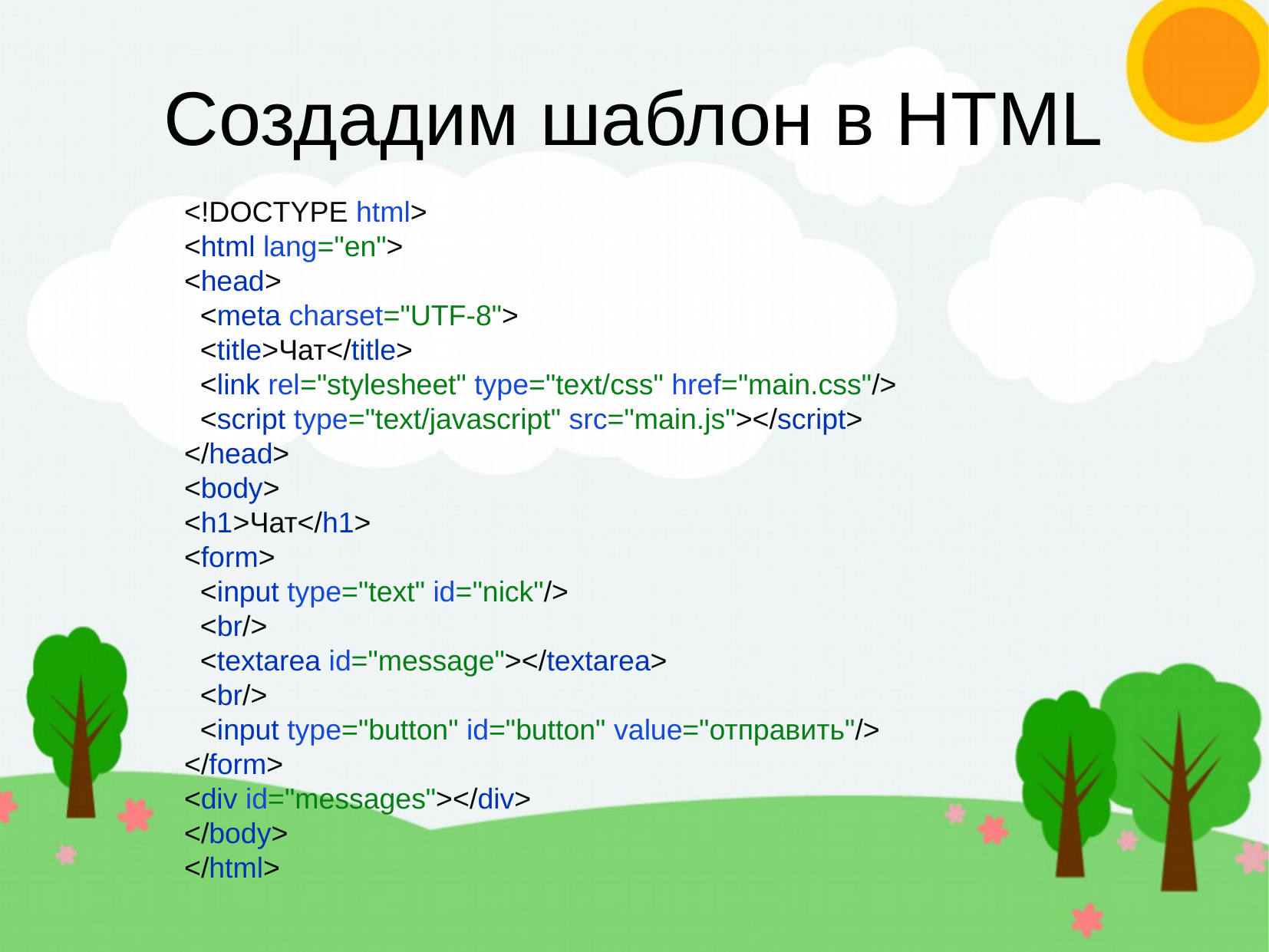

Создадим шаблон в HTML
<!DOCTYPE html>
<html lang="en">
<head>
  <meta charset="UTF-8">
  <title>Чат</title>
  <link rel="stylesheet" type="text/css" href="main.css"/>
  <script type="text/javascript" src="main.js"></script>
</head>
<body>
<h1>Чат</h1>
<form>
  <input type="text" id="nick"/>
  <br/>
  <textarea id="message"></textarea>
  <br/>
  <input type="button" id="button" value="отправить"/>
</form>
<div id="messages"></div>
</body>
</html>